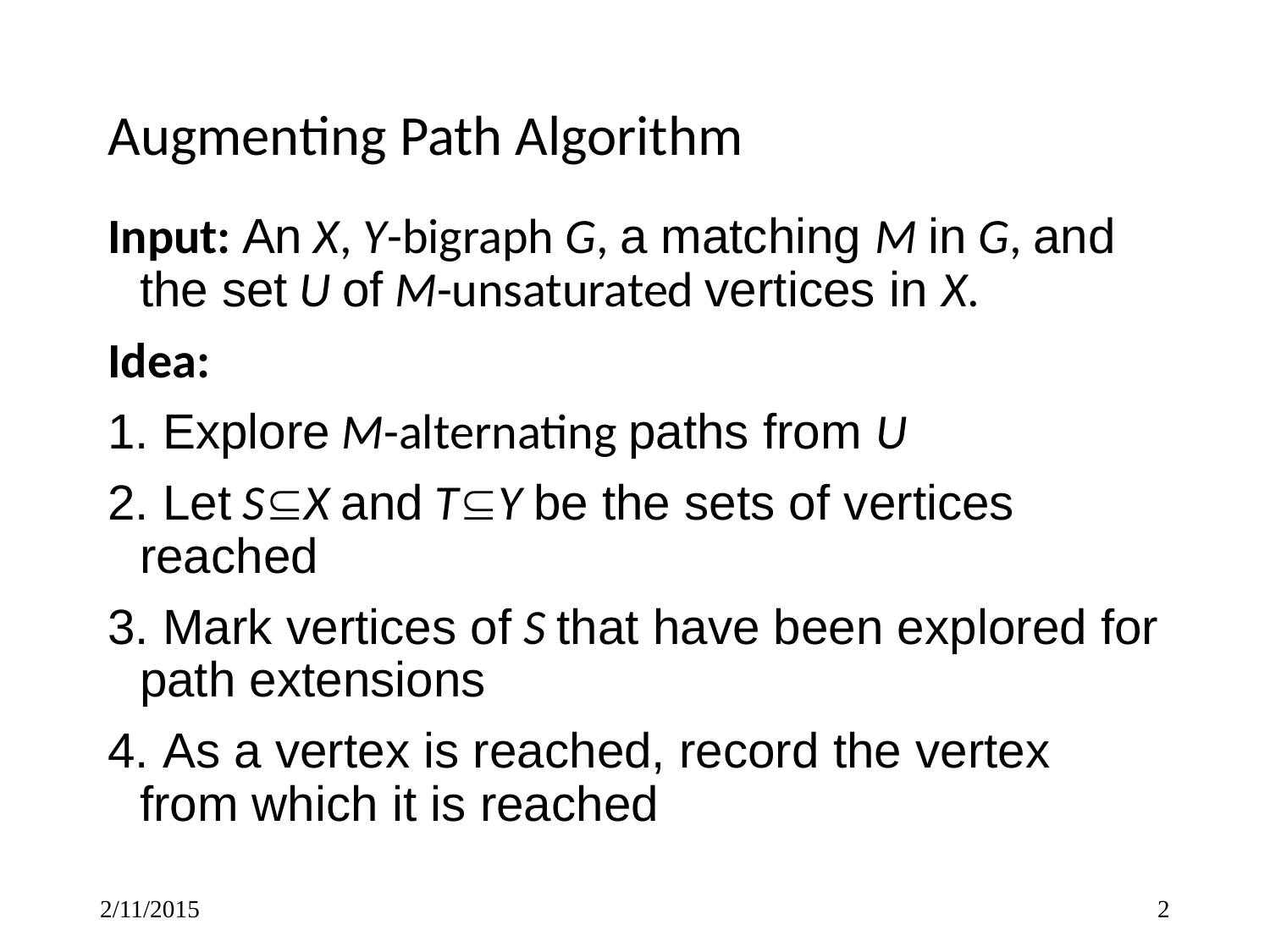

# Augmenting Path Algorithm
Input: An X, Y-bigraph G, a matching M in G, and the set U of M-unsaturated vertices in X.
Idea:
 Explore M-alternating paths from U
 Let S⊆X and T⊆Y be the sets of vertices reached
 Mark vertices of S that have been explored for path extensions
 As a vertex is reached, record the vertex from which it is reached
2/11/2015
2